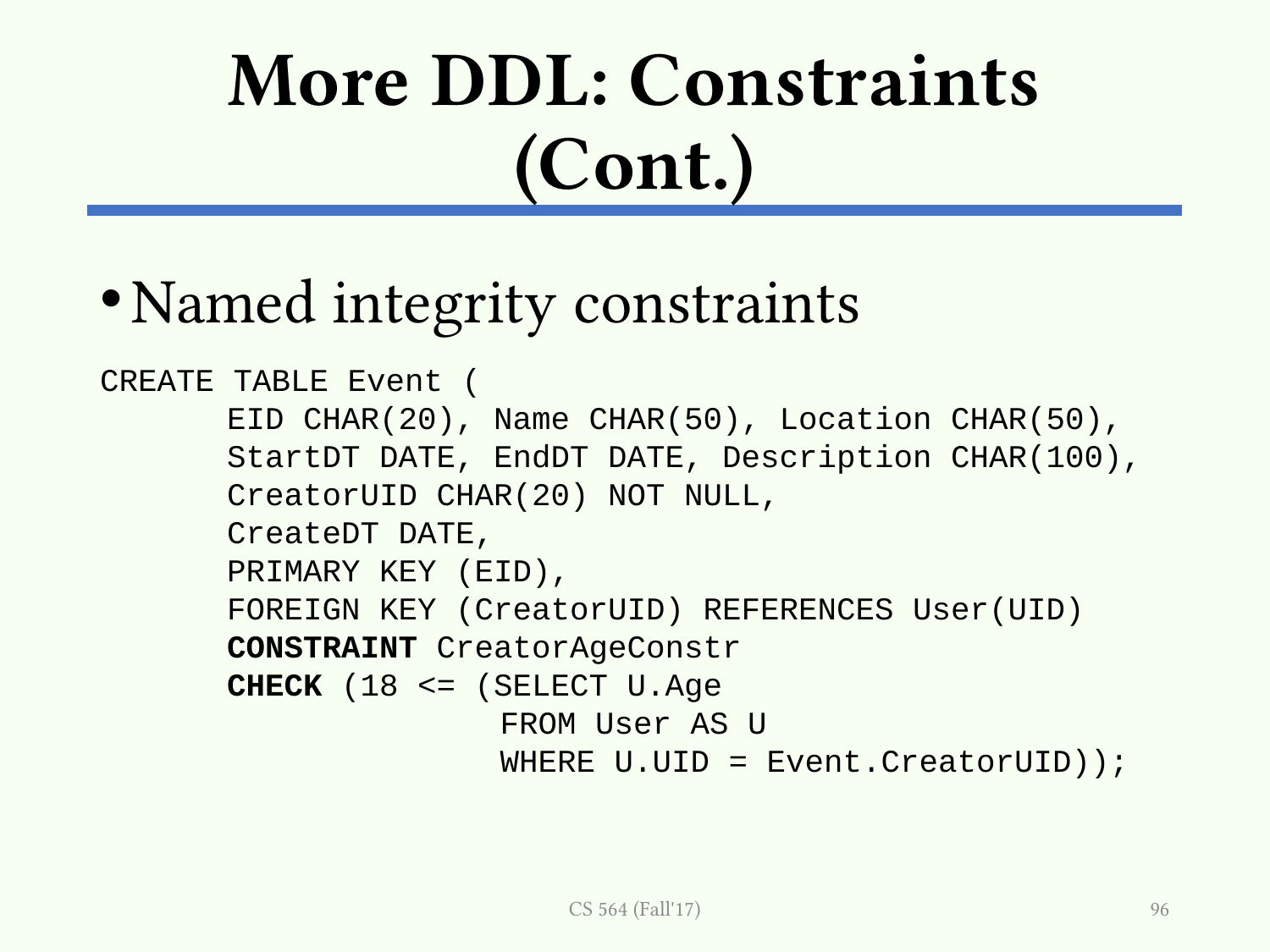

# More DDL: Constraints (Cont.)
Named integrity constraints
CREATE TABLE Event (
	EID CHAR(20), Name CHAR(50), Location CHAR(50),
	StartDT DATE, EndDT DATE, Description CHAR(100),
	CreatorUID CHAR(20) NOT NULL,
	CreateDT DATE,
	PRIMARY KEY (EID),
	FOREIGN KEY (CreatorUID) REFERENCES User(UID)
	CONSTRAINT CreatorAgeConstr
	CHECK (18 <= (SELECT U.Age
			 FROM User AS U
			 WHERE U.UID = Event.CreatorUID));
CS 564 (Fall'17)
96